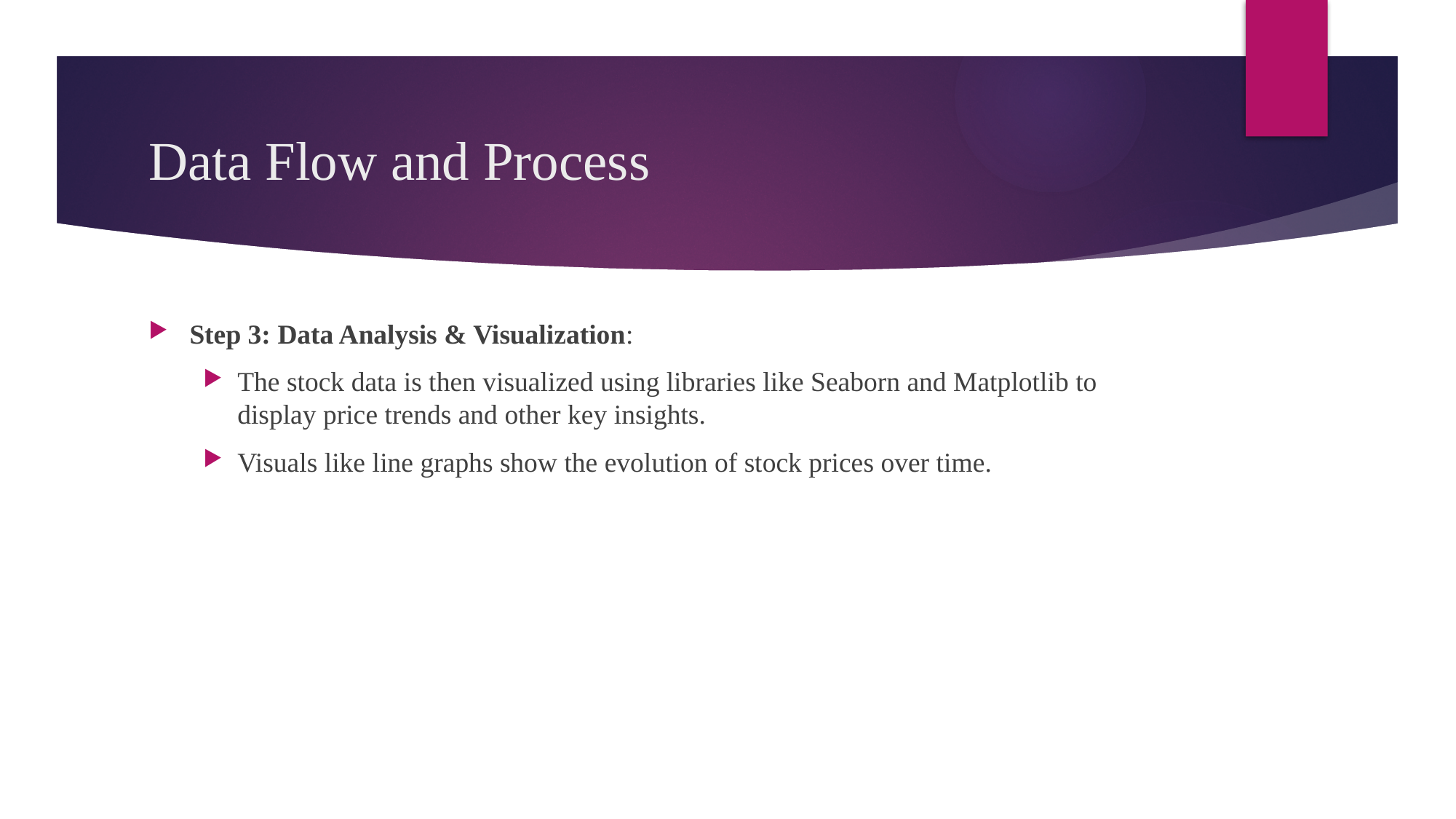

# Data Flow and Process
Step 3: Data Analysis & Visualization:
The stock data is then visualized using libraries like Seaborn and Matplotlib to display price trends and other key insights.
Visuals like line graphs show the evolution of stock prices over time.